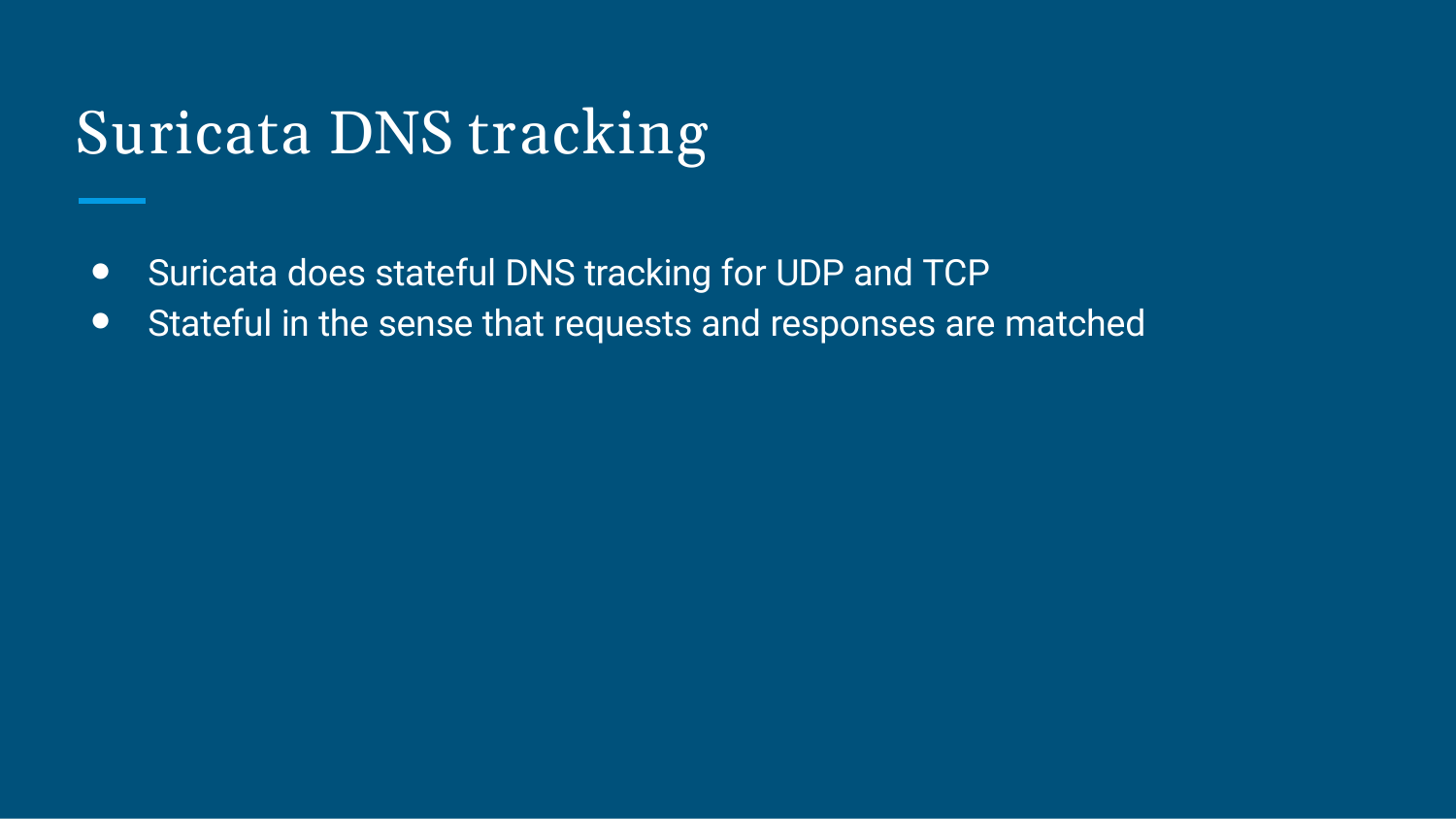

# Suricata DNS tracking
Suricata does stateful DNS tracking for UDP and TCP
Stateful in the sense that requests and responses are matched